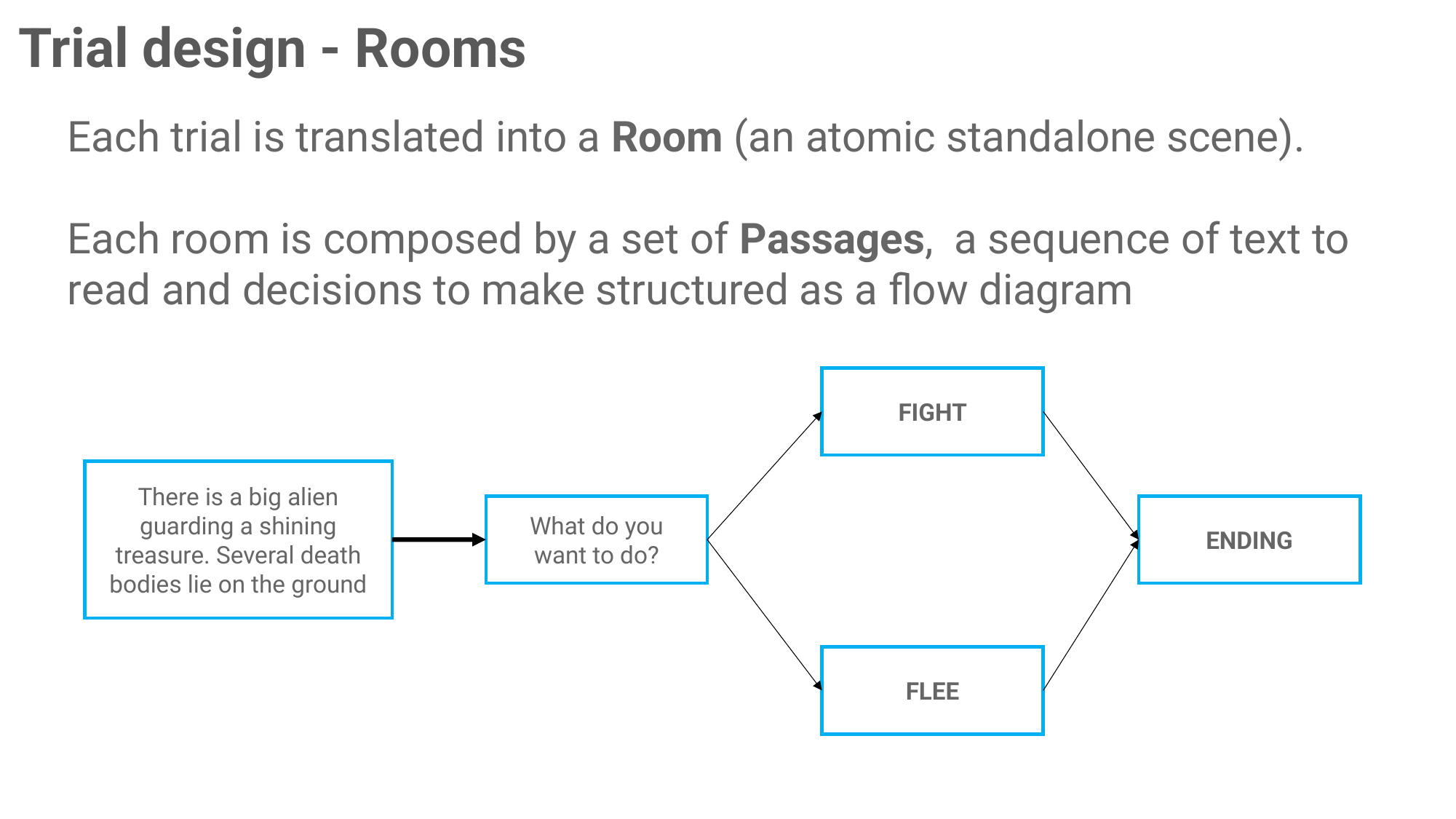

Trial design - Rooms
Each trial is translated into a Room (an atomic standalone scene).

Each room is composed by a set of Passages,  a sequence of text to read and decisions to make structured as a flow diagram
FIGHT
There is a big alien guarding a shining treasure. Several death bodies lie on the ground
ENDING
What do you
want to do?
FLEE